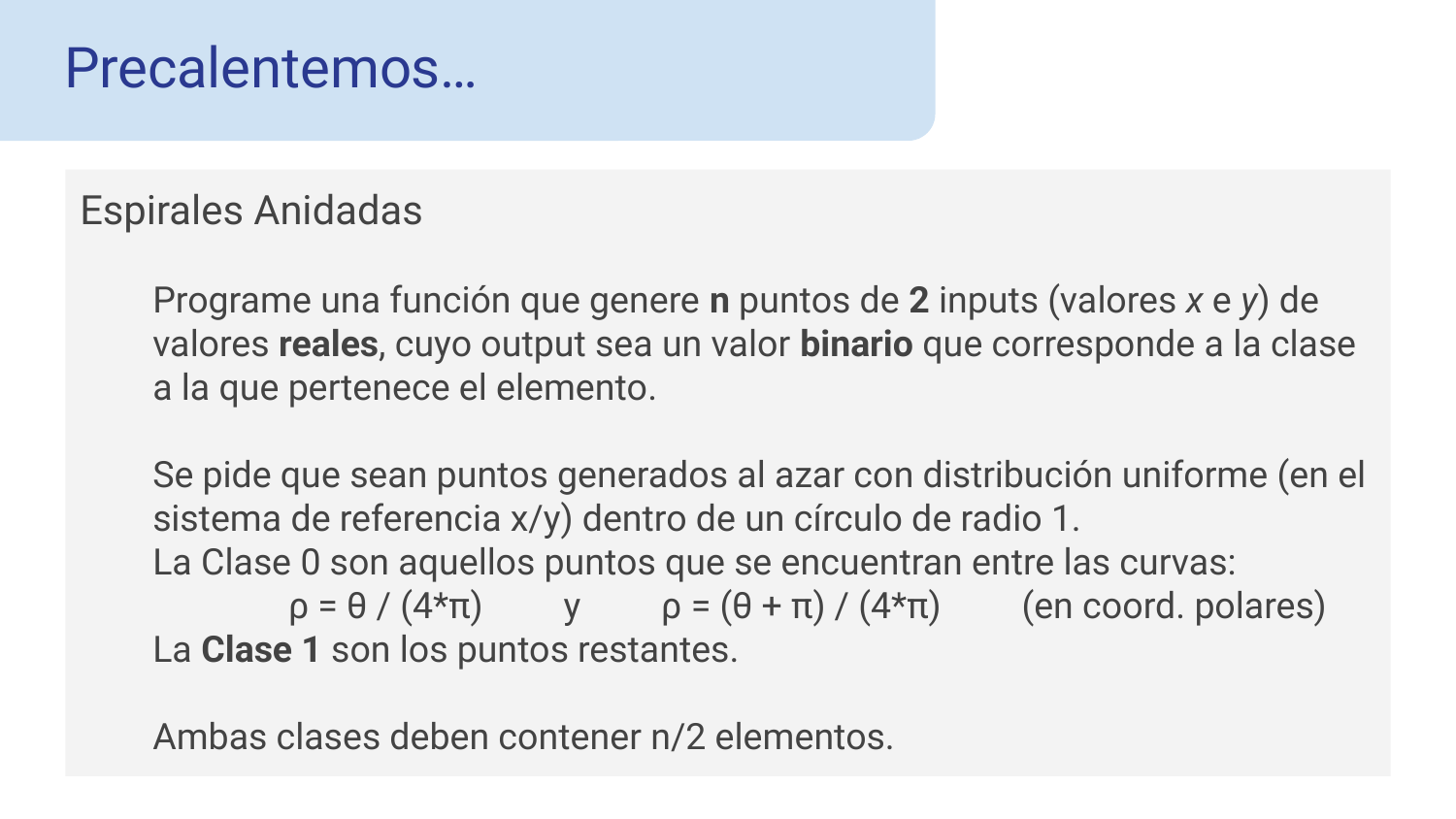

# Precalentemos…
Espirales Anidadas

Programe una función que genere n puntos de 2 inputs (valores x e y) de valores reales, cuyo output sea un valor binario que corresponde a la clase a la que pertenece el elemento.

Se pide que sean puntos generados al azar con distribución uniforme (en el sistema de referencia x/y) dentro de un círculo de radio 1.
La Clase 0 son aquellos puntos que se encuentran entre las curvas:
       ρ = θ / (4*π)         y         ρ = (θ + π) / (4*π)         (en coord. polares)
La Clase 1 son los puntos restantes.

Ambas clases deben contener n/2 elementos.